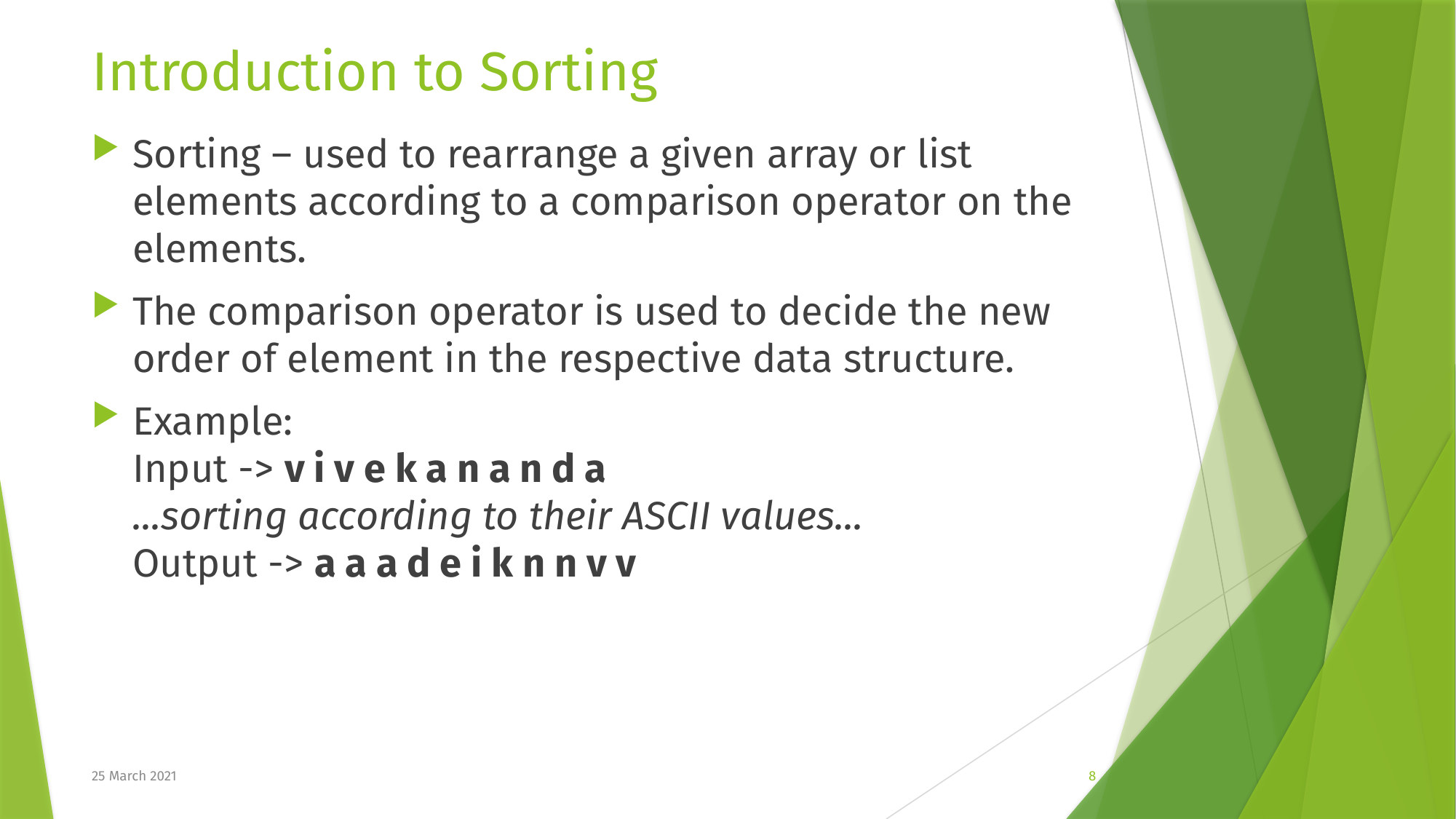

# Introduction to Sorting
Sorting – used to rearrange a given array or list elements according to a comparison operator on the elements.
The comparison operator is used to decide the new order of element in the respective data structure.
Example:
Input -> v i v e k a n a n d a
...sorting according to their ASCII values...
Output -> a a a d e i k n n v v
25 March 2021
8